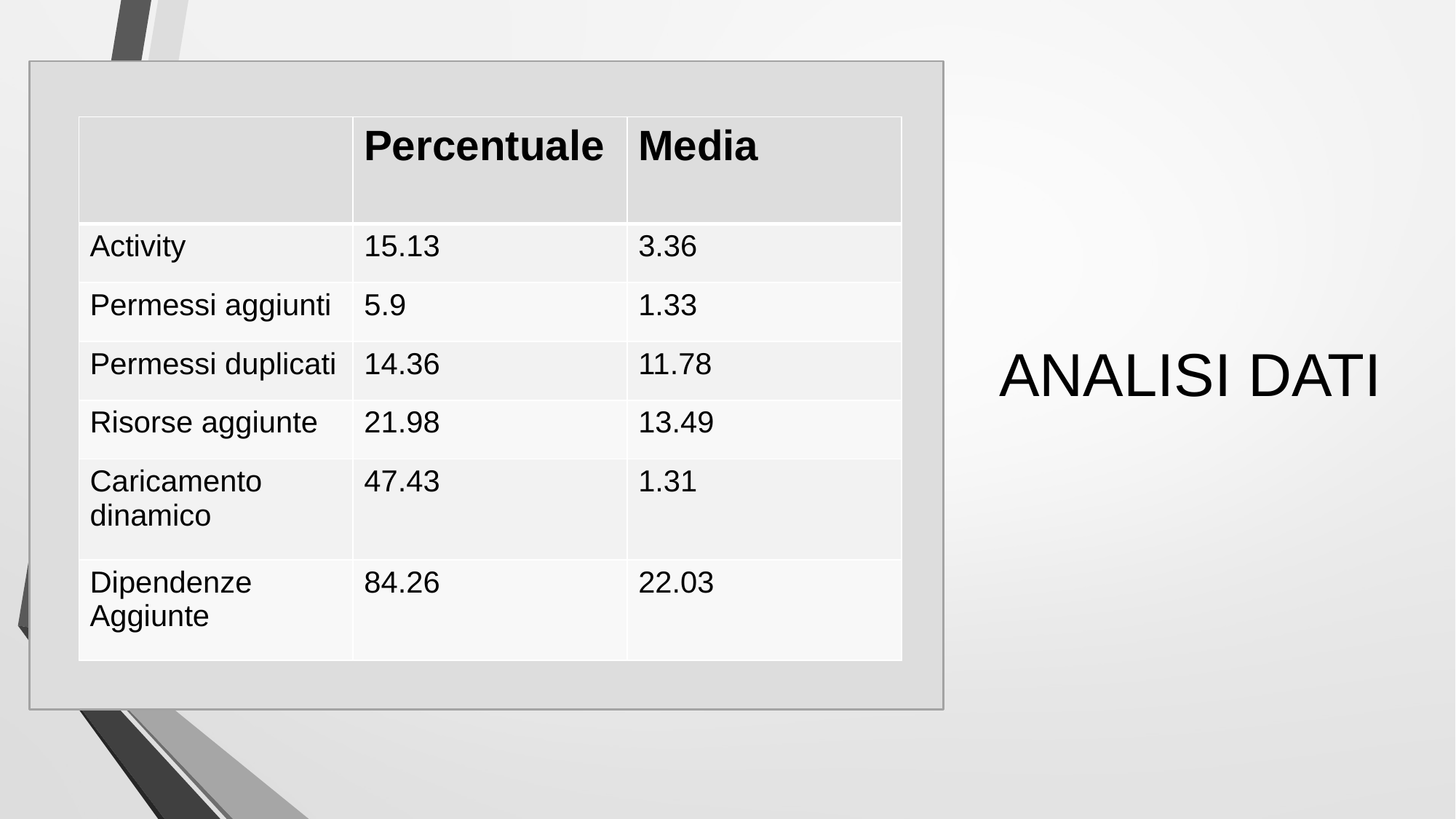

|  | Percentuale | Media |
| --- | --- | --- |
| Activity | 15.13 | 3.36 |
| Permessi aggiunti | 5.9 | 1.33 |
| Permessi duplicati | 14.36 | 11.78 |
| Risorse aggiunte | 21.98 | 13.49 |
| Caricamento dinamico | 47.43 | 1.31 |
| Dipendenze Aggiunte | 84.26 | 22.03 |
# ANALISI DATI